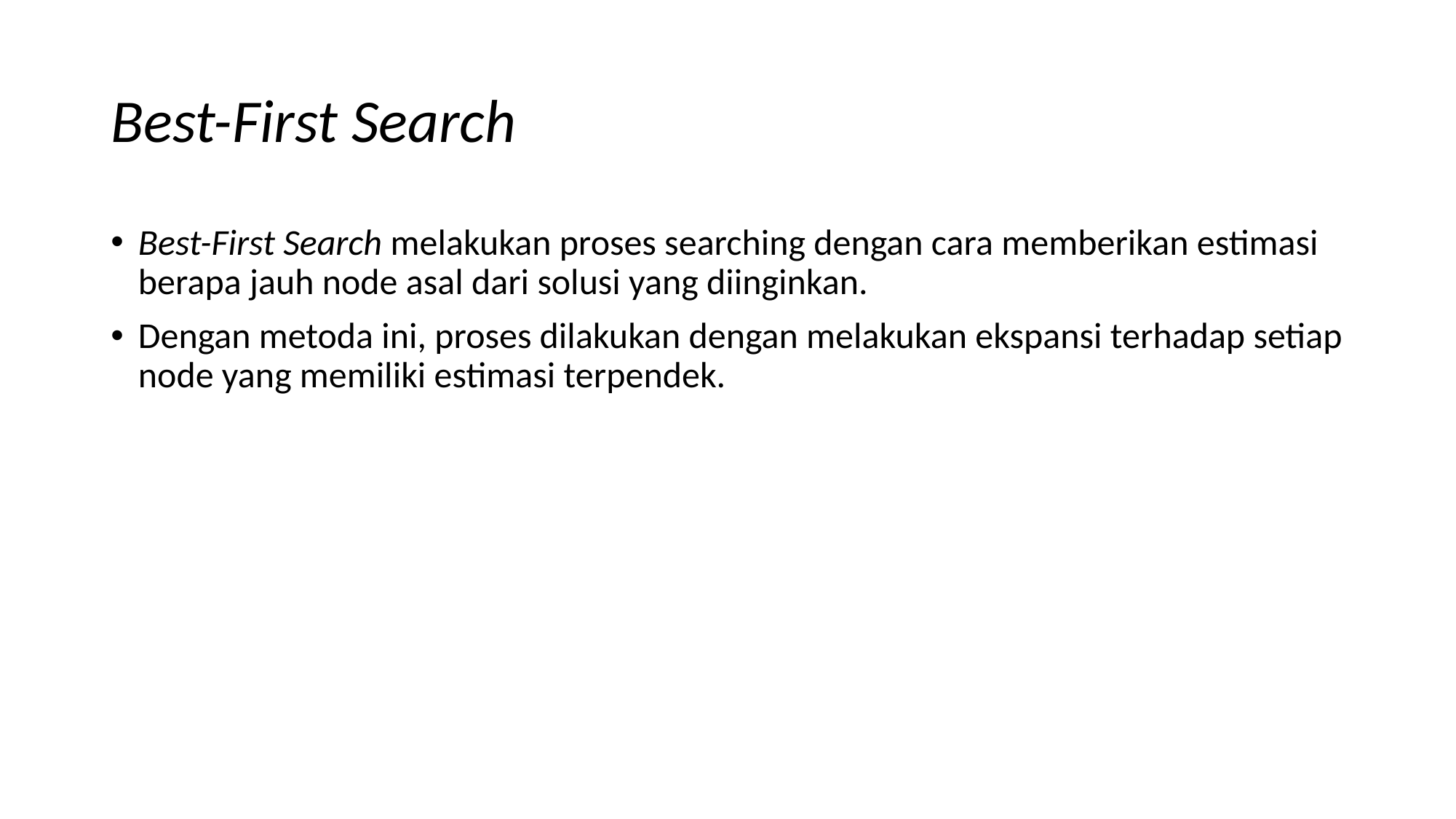

# Best-First Search
Best-First Search melakukan proses searching dengan cara memberikan estimasi berapa jauh node asal dari solusi yang diinginkan.
Dengan metoda ini, proses dilakukan dengan melakukan ekspansi terhadap setiap node yang memiliki estimasi terpendek.